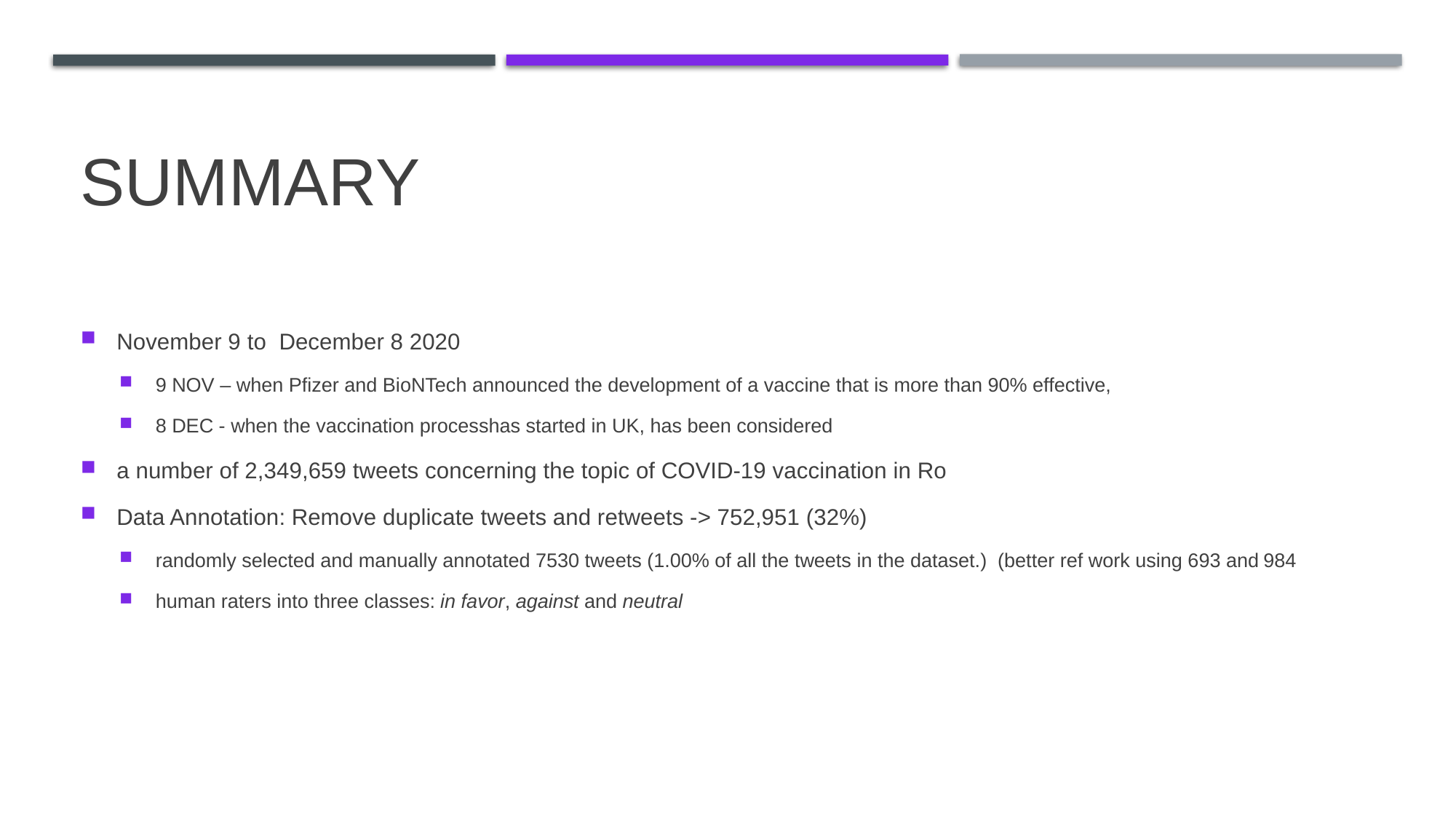

# Summary
November 9 to  December 8 2020
9 NOV – when Pfizer and BioNTech announced the development of a vaccine that is more than 90% effective,
8 DEC - when the vaccination processhas started in UK, has been considered
a number of 2,349,659 tweets concerning the topic of COVID-19 vaccination in Ro
Data Annotation: Remove duplicate tweets and retweets -> 752,951 (32%)
randomly selected and manually annotated 7530 tweets (1.00% of all the tweets in the dataset.)  (better ref work using 693 and 984
human raters into three classes: in favor, against and neutral